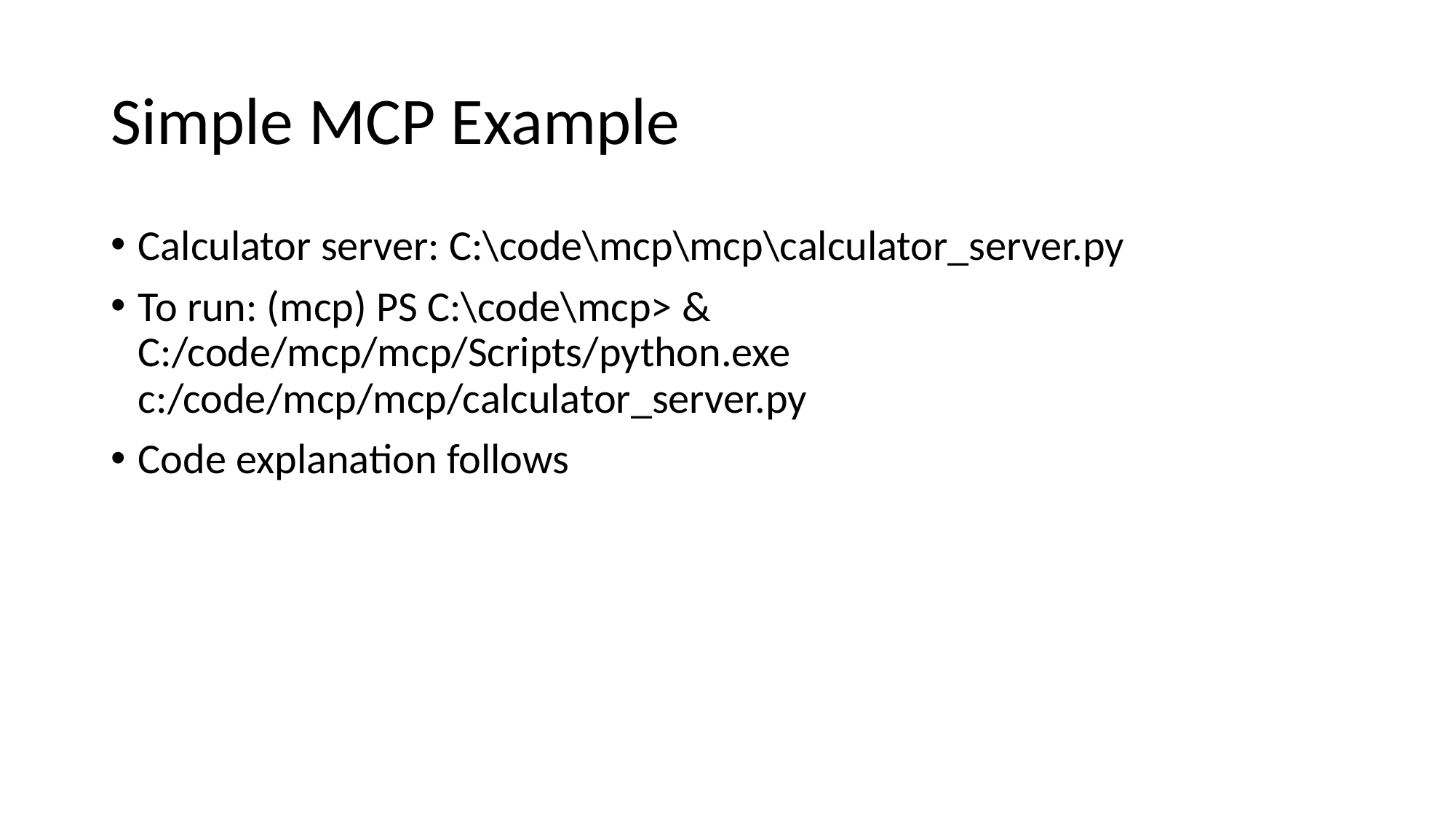

# Simple MCP Example
Calculator server: C:\code\mcp\mcp\calculator_server.py
To run: (mcp) PS C:\code\mcp> & C:/code/mcp/mcp/Scripts/python.exe c:/code/mcp/mcp/calculator_server.py
Code explanation follows